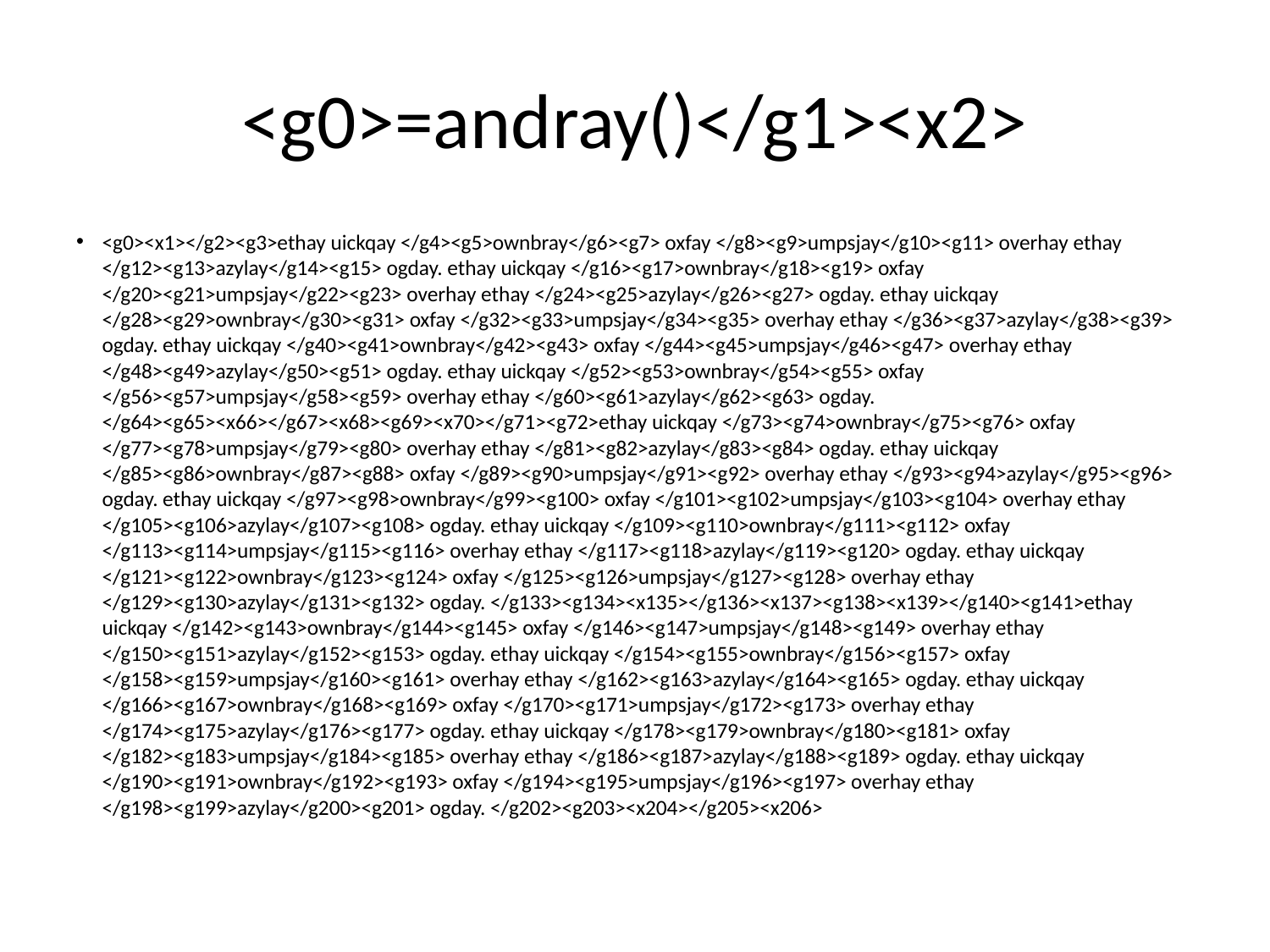

# <g0>=andray()</g1><x2>
<g0><x1></g2><g3>ethay uickqay </g4><g5>ownbray</g6><g7> oxfay </g8><g9>umpsjay</g10><g11> overhay ethay </g12><g13>azylay</g14><g15> ogday. ethay uickqay </g16><g17>ownbray</g18><g19> oxfay </g20><g21>umpsjay</g22><g23> overhay ethay </g24><g25>azylay</g26><g27> ogday. ethay uickqay </g28><g29>ownbray</g30><g31> oxfay </g32><g33>umpsjay</g34><g35> overhay ethay </g36><g37>azylay</g38><g39> ogday. ethay uickqay </g40><g41>ownbray</g42><g43> oxfay </g44><g45>umpsjay</g46><g47> overhay ethay </g48><g49>azylay</g50><g51> ogday. ethay uickqay </g52><g53>ownbray</g54><g55> oxfay </g56><g57>umpsjay</g58><g59> overhay ethay </g60><g61>azylay</g62><g63> ogday. </g64><g65><x66></g67><x68><g69><x70></g71><g72>ethay uickqay </g73><g74>ownbray</g75><g76> oxfay </g77><g78>umpsjay</g79><g80> overhay ethay </g81><g82>azylay</g83><g84> ogday. ethay uickqay </g85><g86>ownbray</g87><g88> oxfay </g89><g90>umpsjay</g91><g92> overhay ethay </g93><g94>azylay</g95><g96> ogday. ethay uickqay </g97><g98>ownbray</g99><g100> oxfay </g101><g102>umpsjay</g103><g104> overhay ethay </g105><g106>azylay</g107><g108> ogday. ethay uickqay </g109><g110>ownbray</g111><g112> oxfay </g113><g114>umpsjay</g115><g116> overhay ethay </g117><g118>azylay</g119><g120> ogday. ethay uickqay </g121><g122>ownbray</g123><g124> oxfay </g125><g126>umpsjay</g127><g128> overhay ethay </g129><g130>azylay</g131><g132> ogday. </g133><g134><x135></g136><x137><g138><x139></g140><g141>ethay uickqay </g142><g143>ownbray</g144><g145> oxfay </g146><g147>umpsjay</g148><g149> overhay ethay </g150><g151>azylay</g152><g153> ogday. ethay uickqay </g154><g155>ownbray</g156><g157> oxfay </g158><g159>umpsjay</g160><g161> overhay ethay </g162><g163>azylay</g164><g165> ogday. ethay uickqay </g166><g167>ownbray</g168><g169> oxfay </g170><g171>umpsjay</g172><g173> overhay ethay </g174><g175>azylay</g176><g177> ogday. ethay uickqay </g178><g179>ownbray</g180><g181> oxfay </g182><g183>umpsjay</g184><g185> overhay ethay </g186><g187>azylay</g188><g189> ogday. ethay uickqay </g190><g191>ownbray</g192><g193> oxfay </g194><g195>umpsjay</g196><g197> overhay ethay </g198><g199>azylay</g200><g201> ogday. </g202><g203><x204></g205><x206>